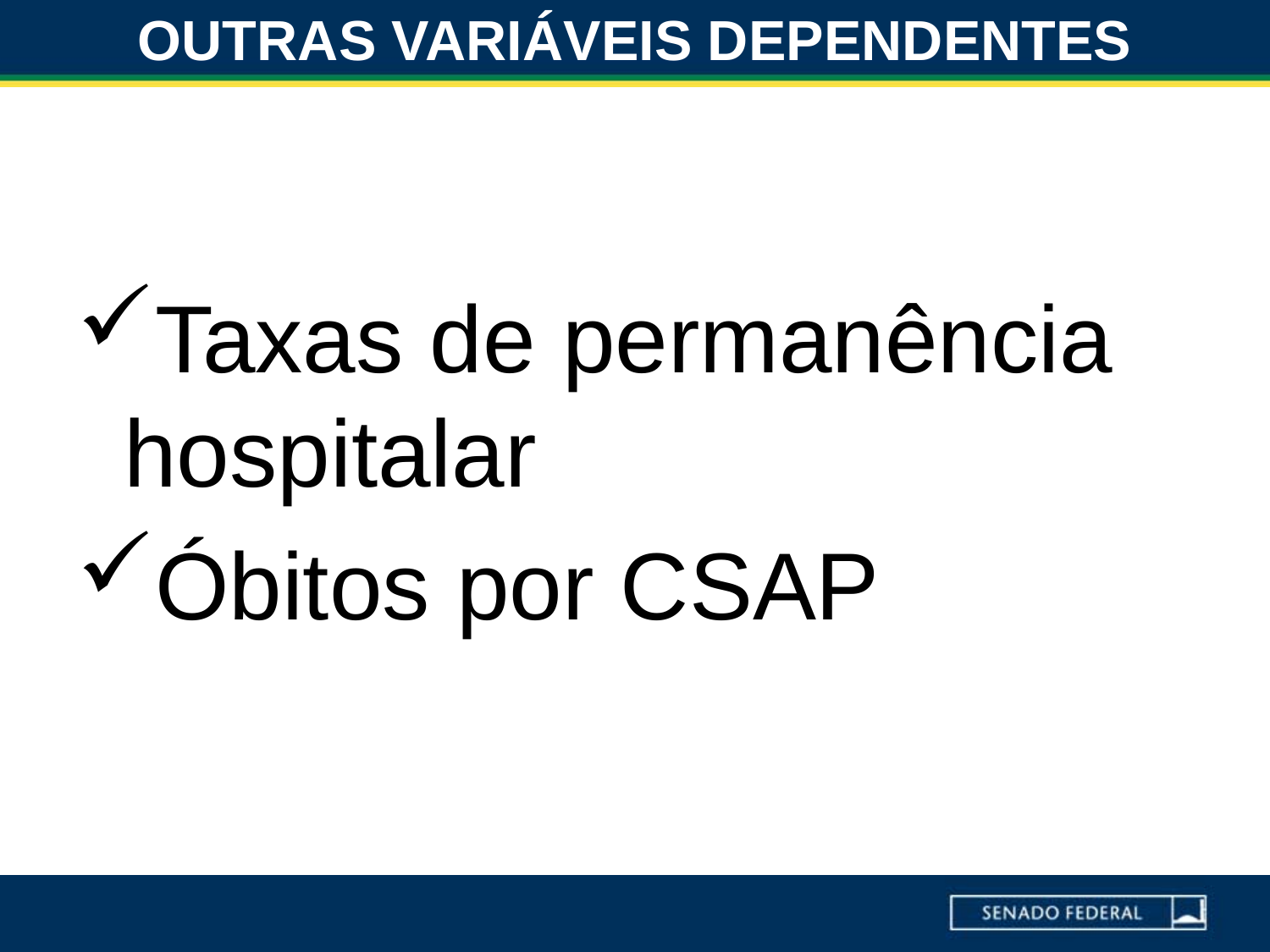

# OUTRAS VARIÁVEIS DEPENDENTES
Taxas de permanência hospitalar
Óbitos por CSAP